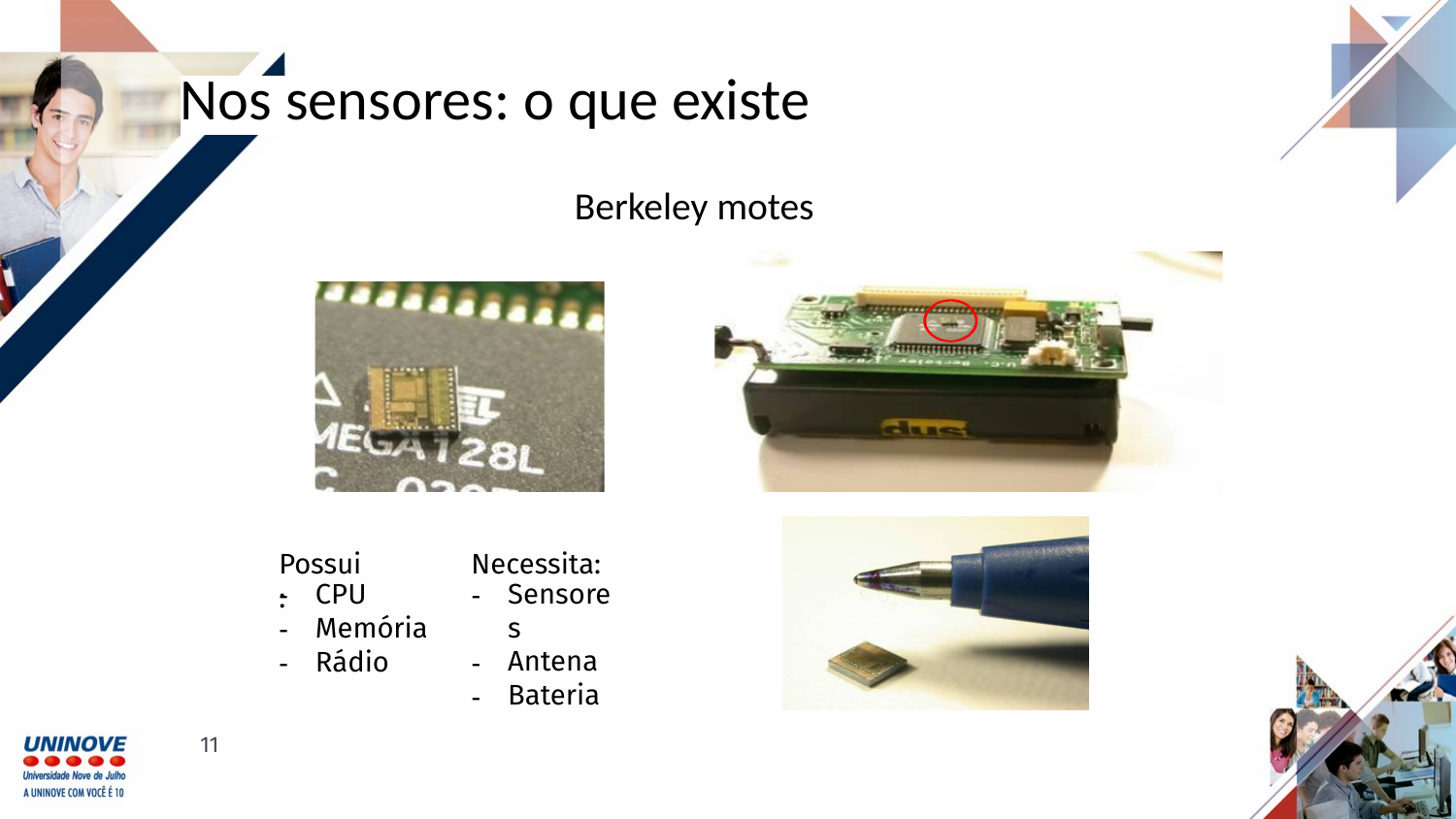

Nos sensores: o que existe
Berkeley motes

Possui:
Necessita:
CPU
Memória
Rádio
Sensores
Antena
Bateria
11